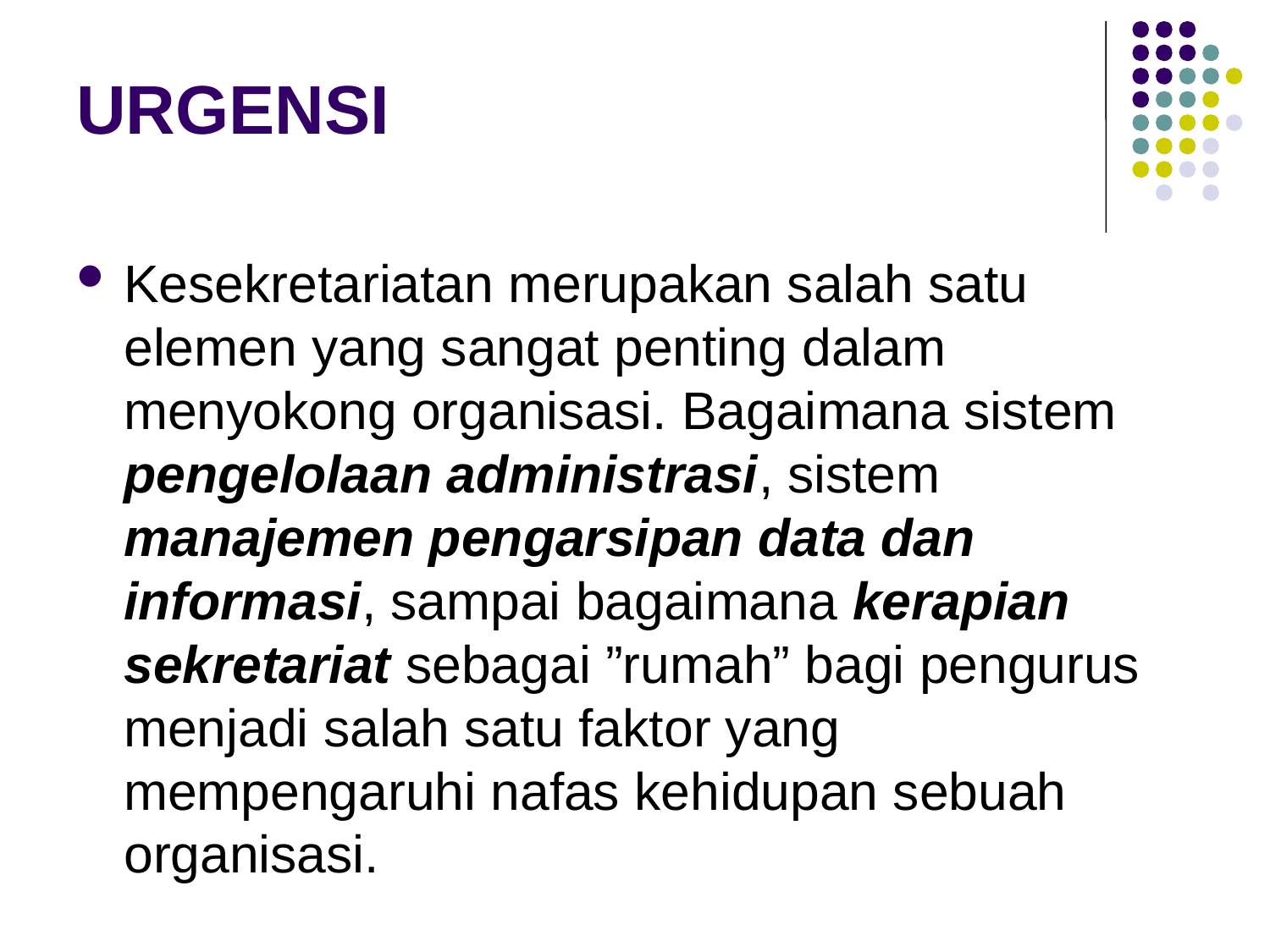

URGENSI
Kesekretariatan merupakan salah satu elemen yang sangat penting dalam menyokong organisasi. Bagaimana sistem pengelolaan administrasi, sistem manajemen pengarsipan data dan informasi, sampai bagaimana kerapian sekretariat sebagai ”rumah” bagi pengurus menjadi salah satu faktor yang mempengaruhi nafas kehidupan sebuah organisasi.